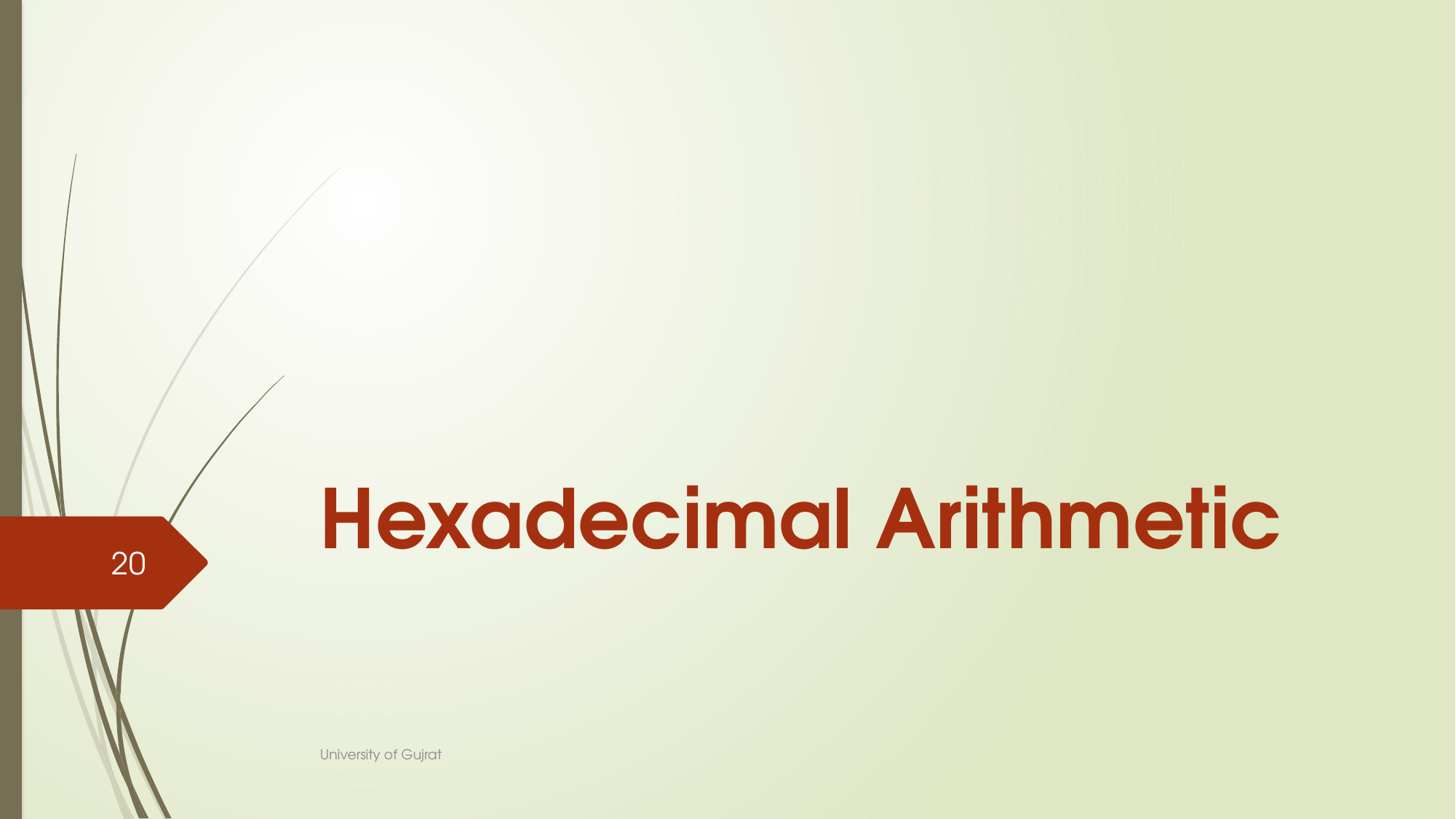

# Hexadecimal Arithmetic
20

University of Gujrat